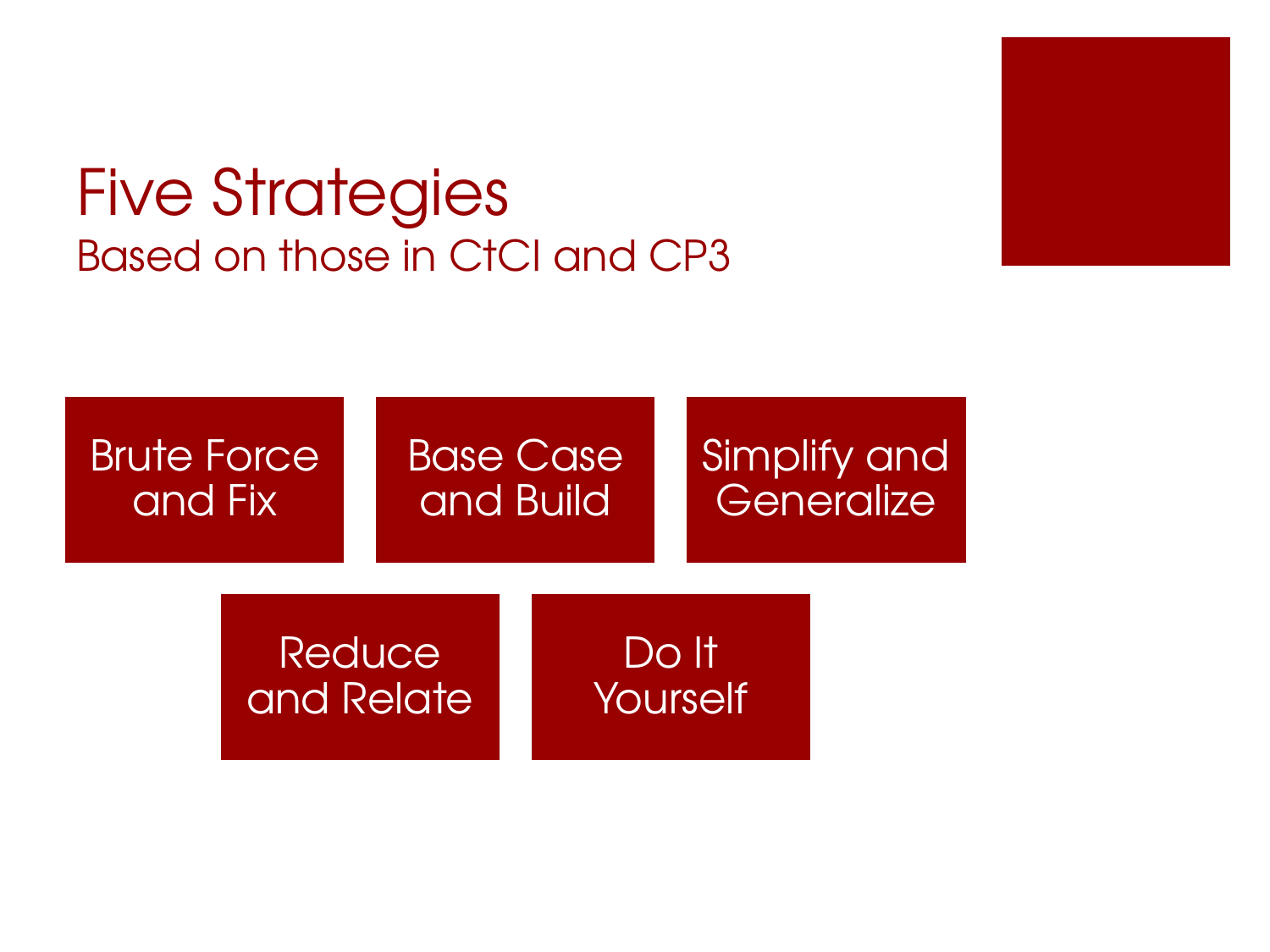

# Five Strategies Based on those in CtCI and CP3
Brute Force and Fix
Base Case and Build
Simplify and Generalize
Reduce and Relate
Do It Yourself